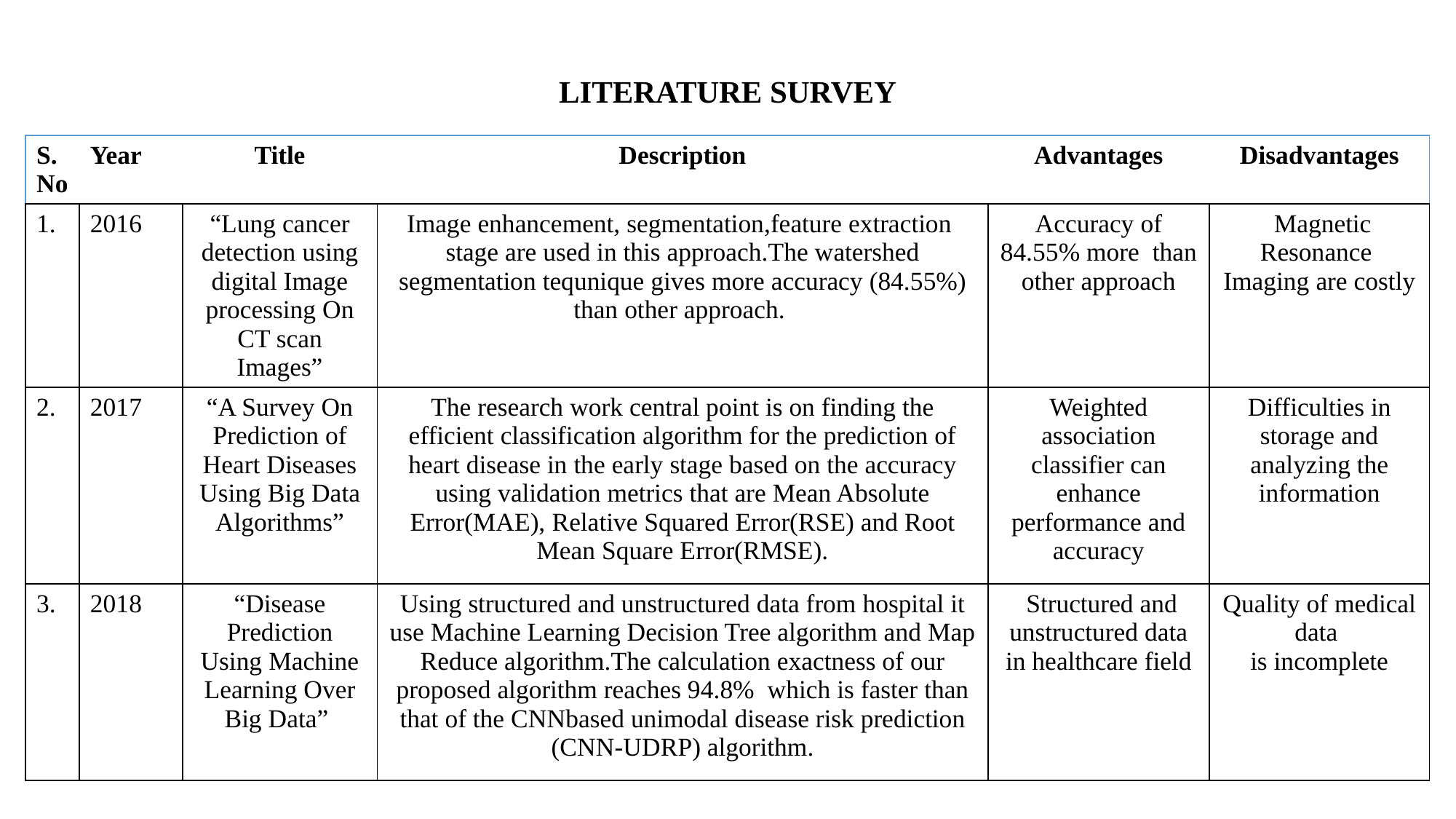

# LITERATURE SURVEY
| S.No | Year | Title | Description | Advantages | Disadvantages |
| --- | --- | --- | --- | --- | --- |
| 1. | 2016 | “Lung cancer detection using digital Image processing On CT scan Images” | Image enhancement, segmentation,feature extraction stage are used in this approach.The watershed segmentation tequnique gives more accuracy (84.55%) than other approach. | Accuracy of 84.55% more than other approach | Magnetic Resonance Imaging are costly |
| 2. | 2017 | “A Survey On Prediction of Heart Diseases Using Big Data Algorithms” | The research work central point is on finding the efficient classification algorithm for the prediction of heart disease in the early stage based on the accuracy using validation metrics that are Mean Absolute Error(MAE), Relative Squared Error(RSE) and Root Mean Square Error(RMSE). | Weighted association classifier can enhance performance and accuracy | Difficulties in storage and analyzing the information |
| 3. | 2018 | “Disease Prediction Using Machine Learning Over Big Data” | Using structured and unstructured data from hospital it use Machine Learning Decision Tree algorithm and Map Reduce algorithm.The calculation exactness of our proposed algorithm reaches 94.8% which is faster than that of the CNNbased unimodal disease risk prediction (CNN-UDRP) algorithm. | Structured and unstructured data in healthcare field | Quality of medical data is incomplete |